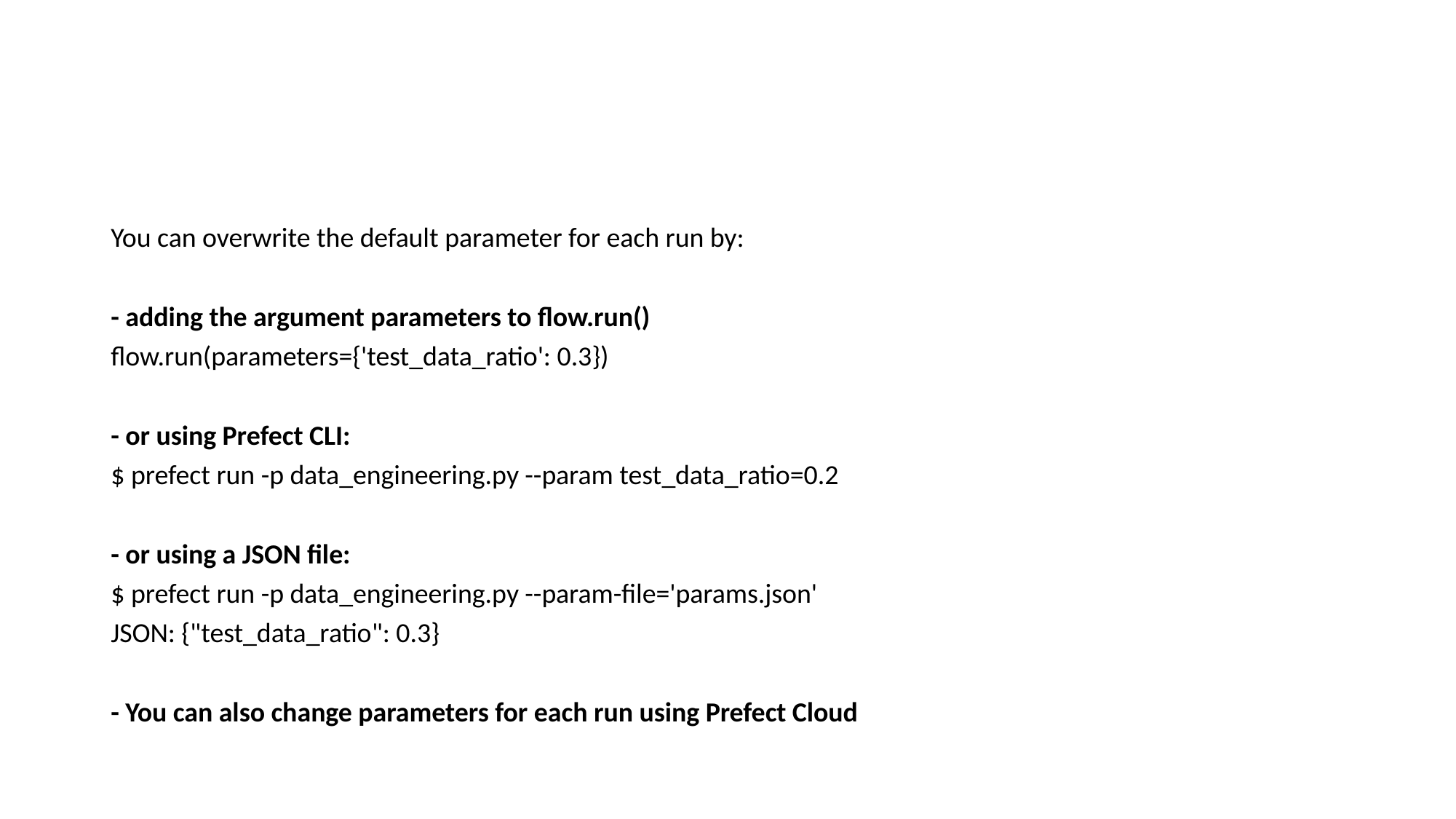

#
You can overwrite the default parameter for each run by:

- adding the argument parameters to flow.run()
flow.run(parameters={'test_data_ratio': 0.3})

- or using Prefect CLI:
$ prefect run -p data_engineering.py --param test_data_ratio=0.2

- or using a JSON file:
$ prefect run -p data_engineering.py --param-file='params.json'
JSON: {"test_data_ratio": 0.3}

- You can also change parameters for each run using Prefect Cloud